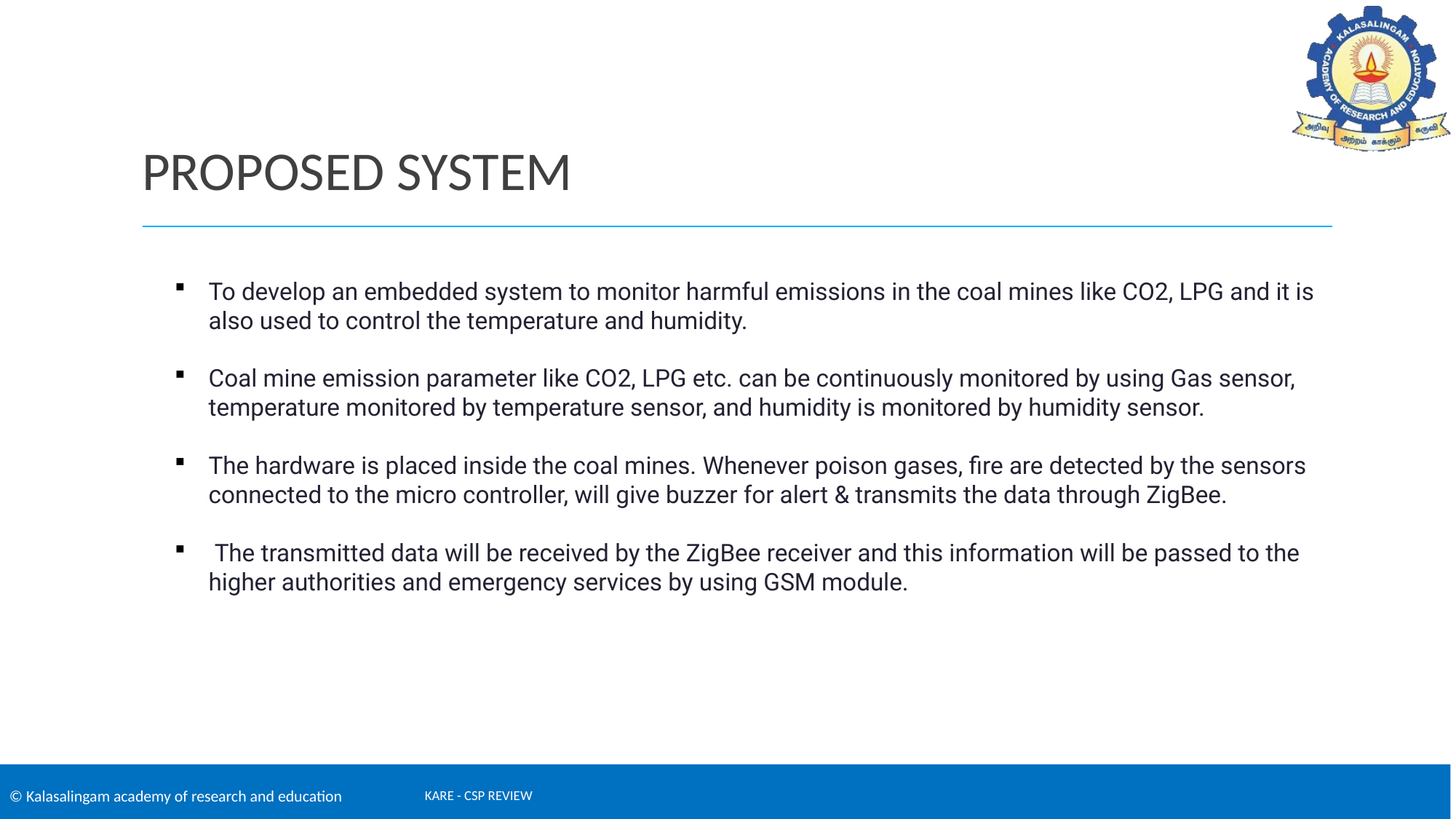

# PROPOSED SYSTEM
To develop an embedded system to monitor harmful emissions in the coal mines like CO2, LPG and it is also used to control the temperature and humidity.

Coal mine emission parameter like CO2, LPG etc. can be continuously monitored by using Gas sensor, temperature monitored by temperature sensor, and humidity is monitored by humidity sensor.

The hardware is placed inside the coal mines. Whenever poison gases, fire are detected by the sensors connected to the micro controller, will give buzzer for alert & transmits the data through ZigBee.

 The transmitted data will be received by the ZigBee receiver and this information will be passed to the higher authorities and emergency services by using GSM module.
KARE - CSP REVIEW